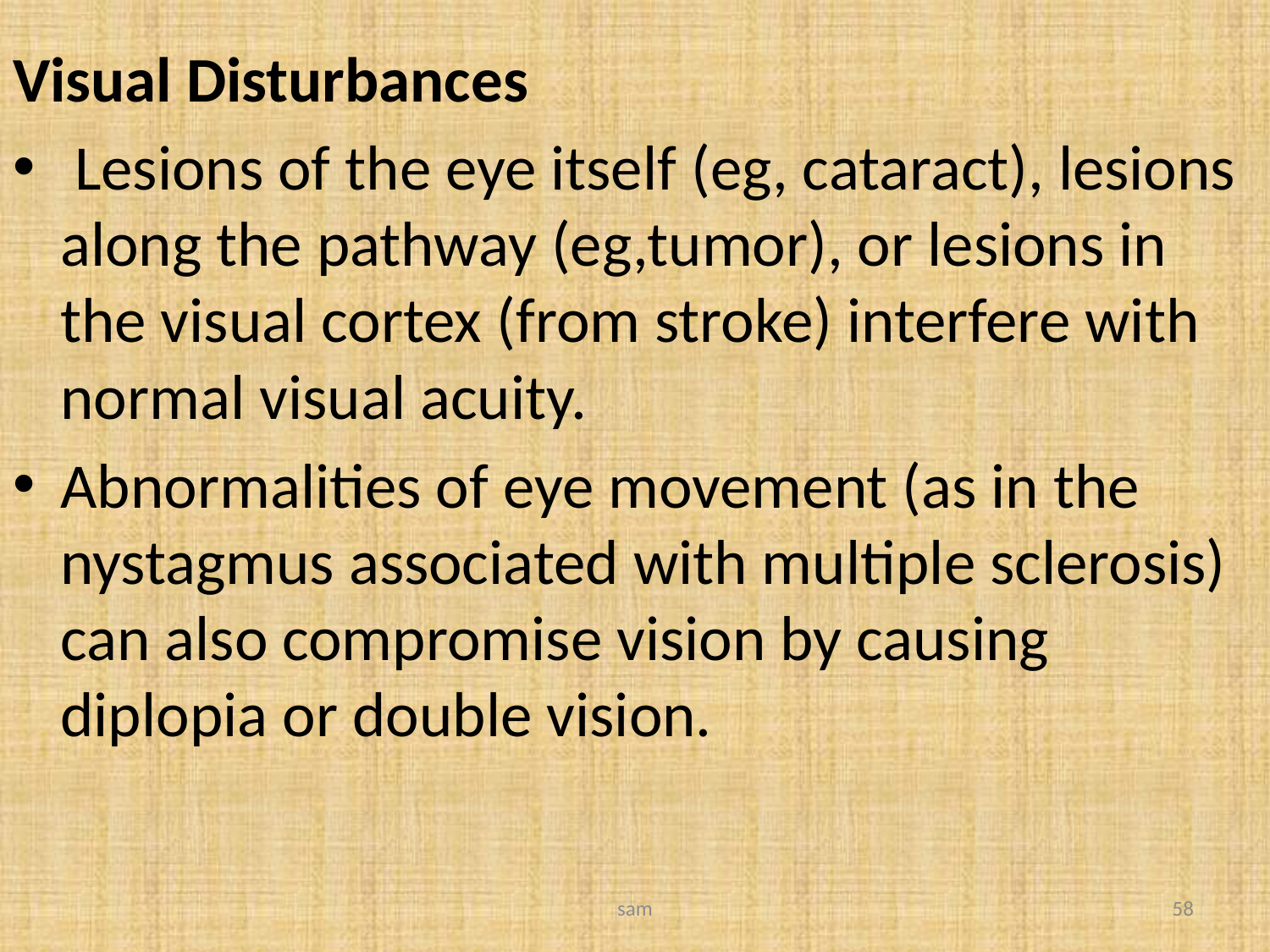

Visual Disturbances
 Lesions of the eye itself (eg, cataract), lesions along the pathway (eg,tumor), or lesions in the visual cortex (from stroke) interfere with normal visual acuity.
Abnormalities of eye movement (as in the nystagmus associated with multiple sclerosis) can also compromise vision by causing diplopia or double vision.
sam
58